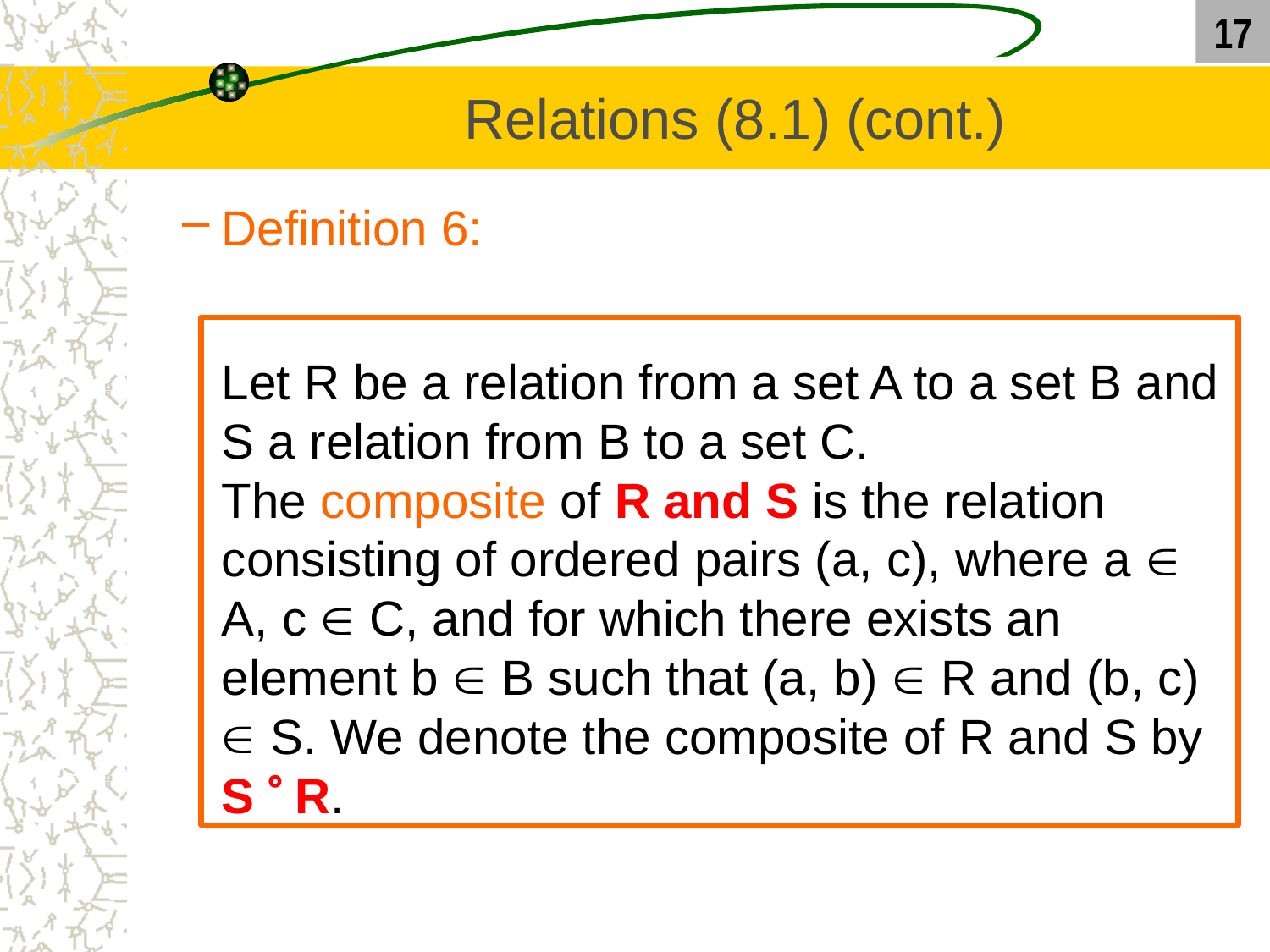

17
# Relations (8.1) (cont.)
Definition 6:

	Let R be a relation from a set A to a set B and S a relation from B to a set C.
The composite of R and S is the relation consisting of ordered pairs (a, c), where a ∈ A, c ∈ C, and for which there exists an element b ∈ B such that (a, b) ∈ R and (b, c) ∈ S. We denote the composite of R and S by S ° R.